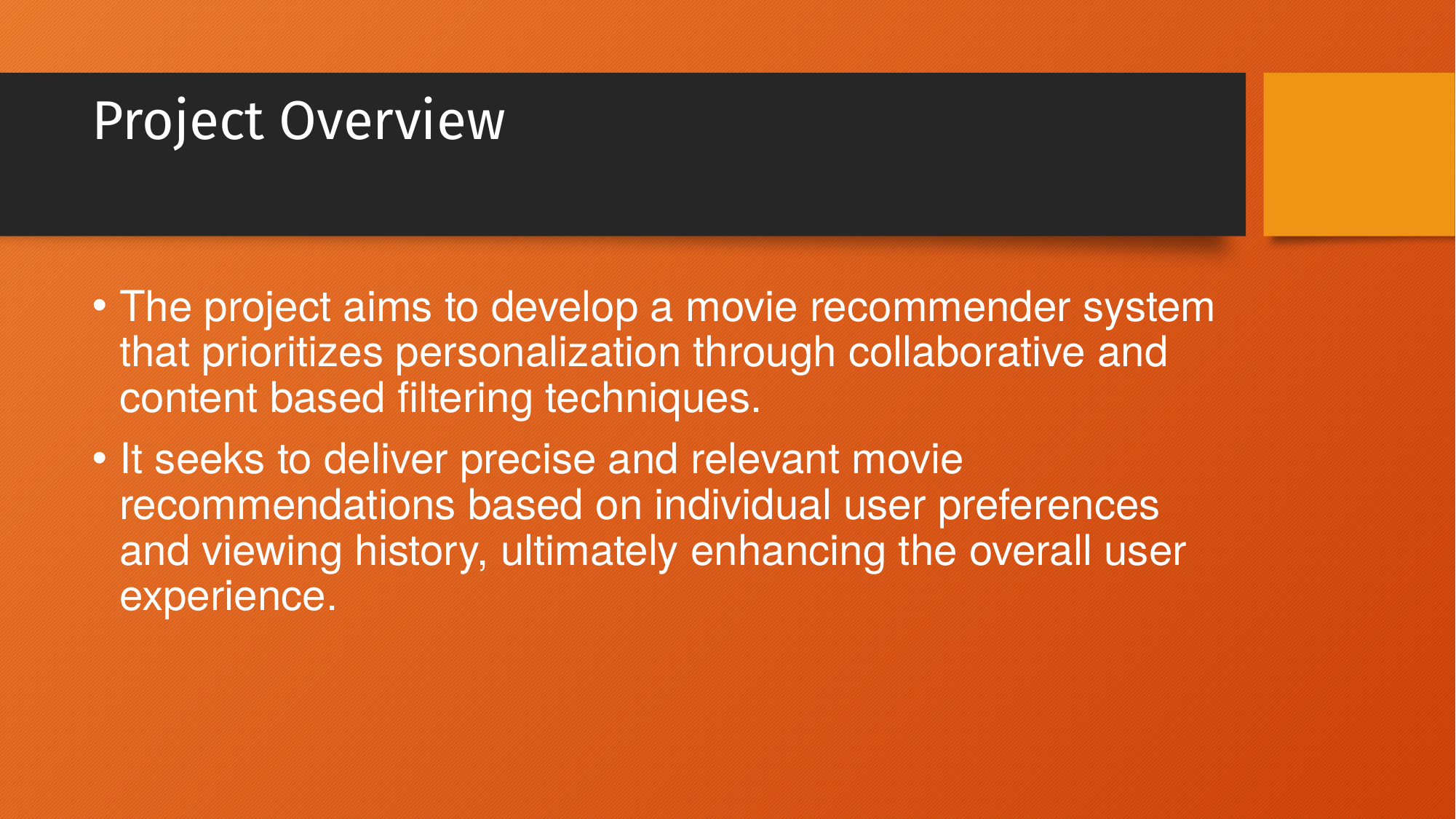

# Project Overview
The project aims to develop a movie recommender system that prioritizes personalization through collaborative and content based filtering techniques.
It seeks to deliver precise and relevant movie recommendations based on individual user preferences and viewing history, ultimately enhancing the overall user experience.